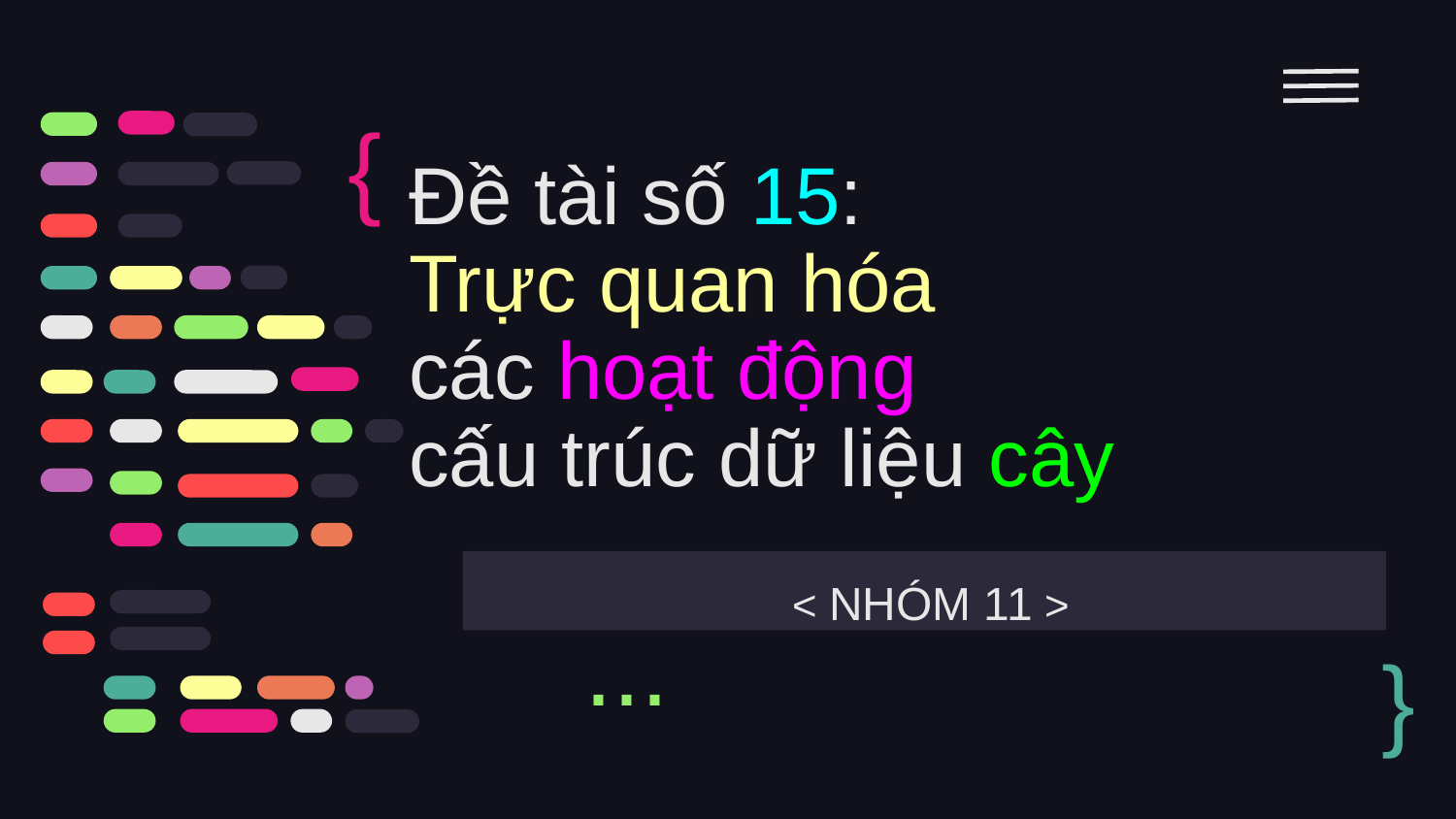

{

# Đề tài số 15:
Trực quan hóa
các hoạt động
cấu trúc dữ liệu cây

 < NHÓM 11 >
}
...